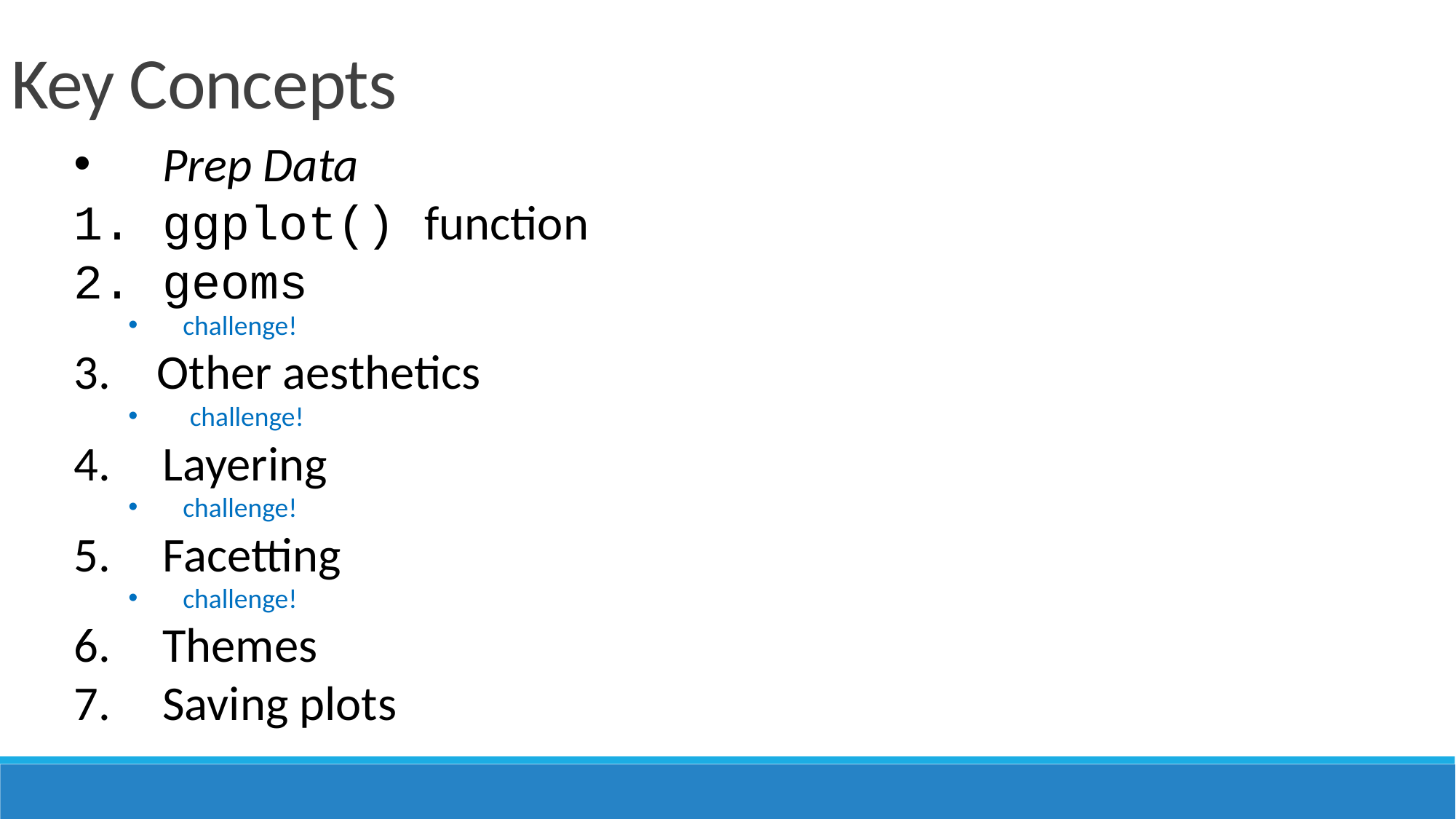

Key Concepts
Prep Data
ggplot() function
geoms
challenge!
  Other aesthetics
challenge!
Layering
challenge!
Facetting
challenge!
Themes
Saving plots